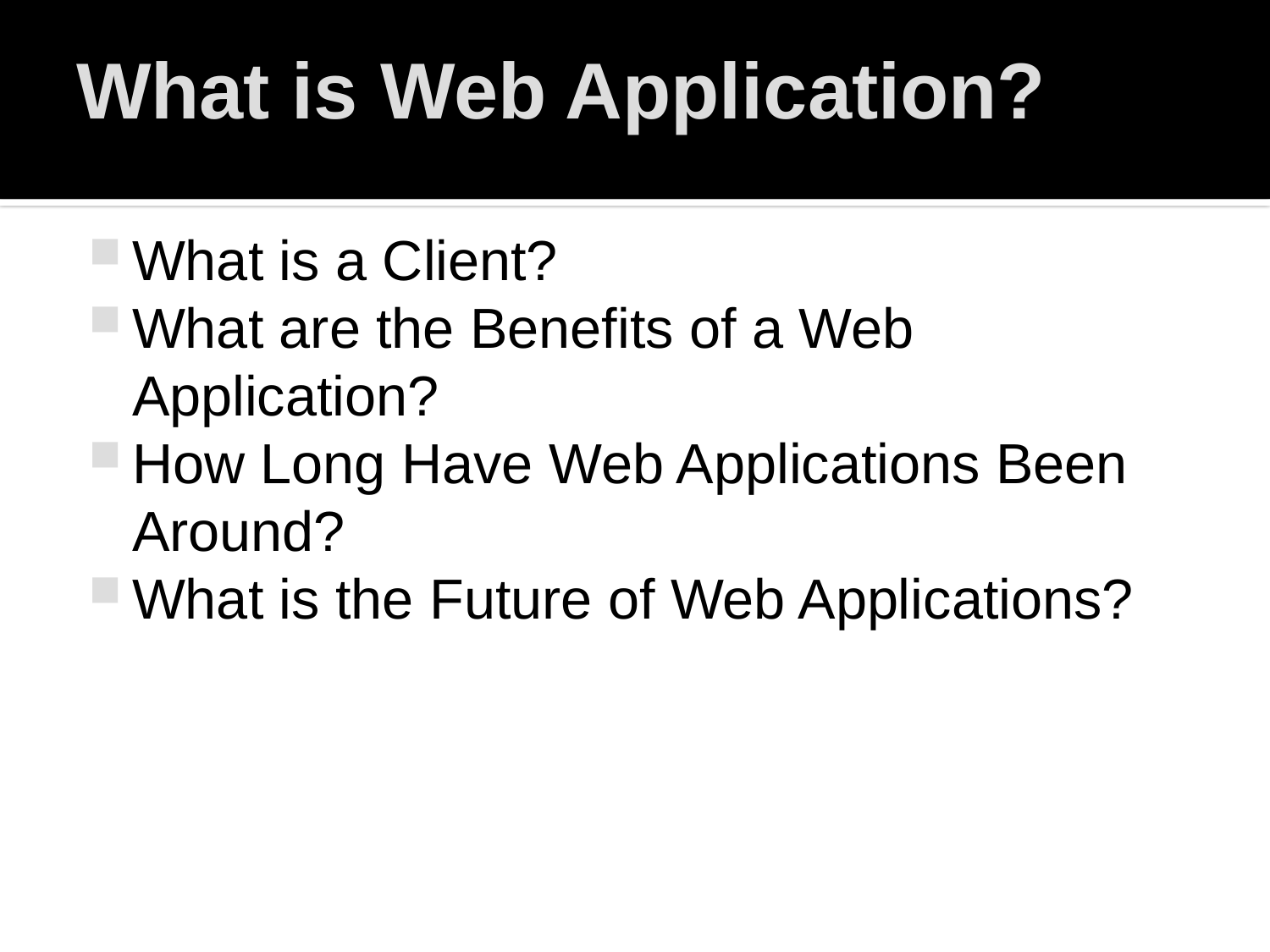

# What is Web Application?
What is a Client?
What are the Benefits of a Web Application?
How Long Have Web Applications Been Around?
What is the Future of Web Applications?